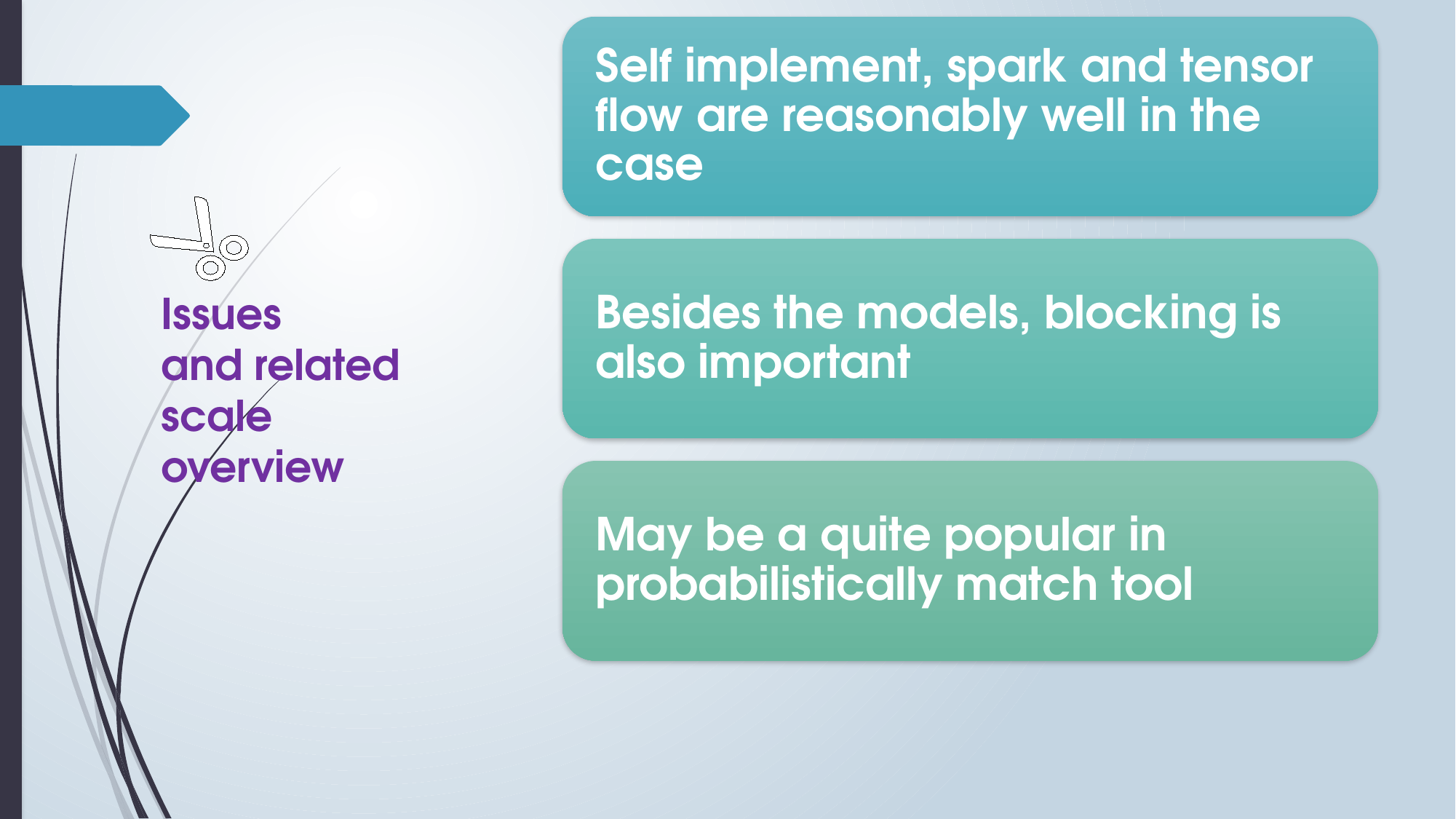

Self implement, spark and tensor flow are reasonably well in the case
Besides the models, blocking is also important
May be a quite popular in probabilistically match tool

# Issues and related scale overview